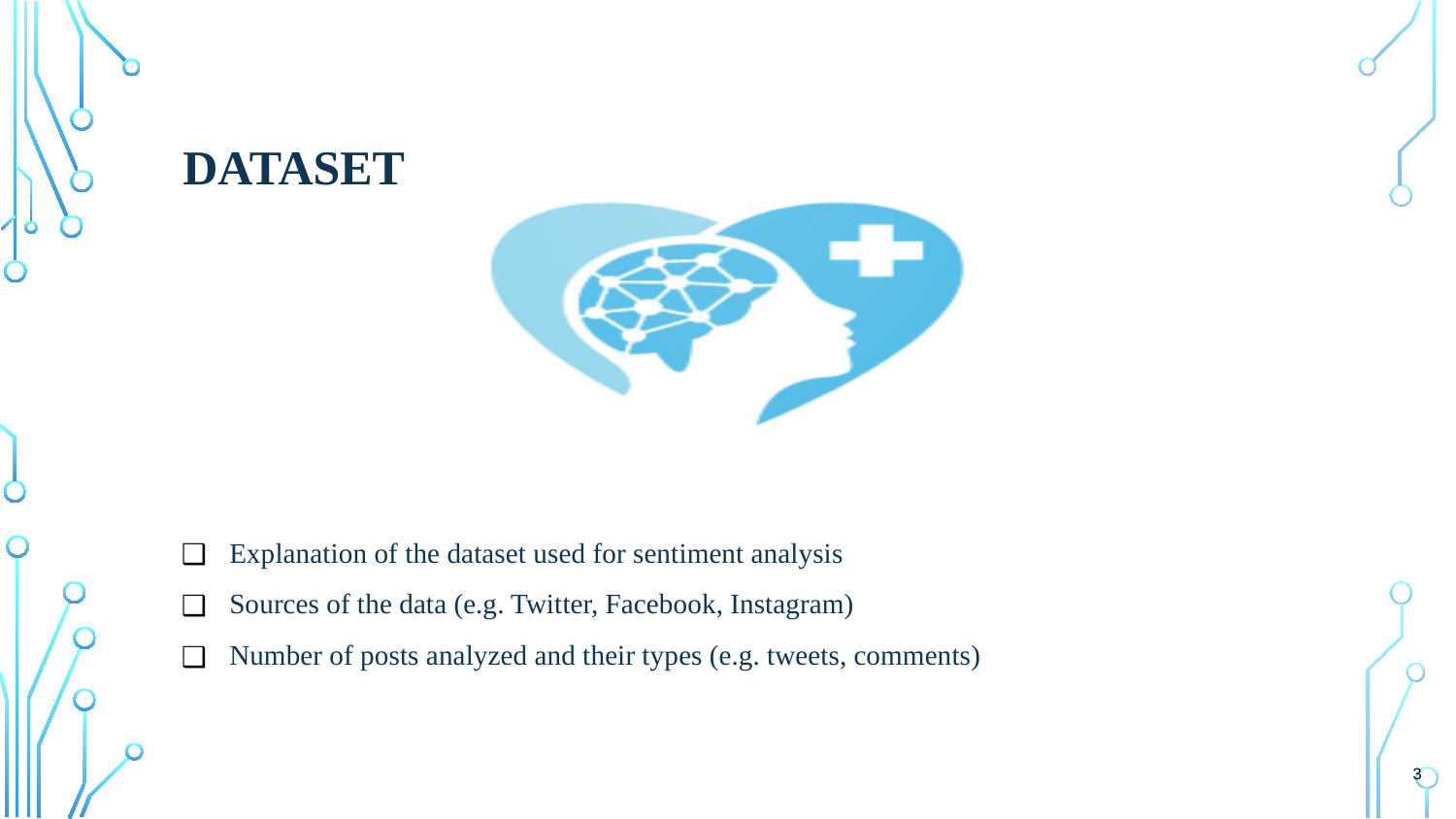

# DATASET
Explanation of the dataset used for sentiment analysis
Sources of the data (e.g. Twitter, Facebook, Instagram)
Number of posts analyzed and their types (e.g. tweets, comments)
3